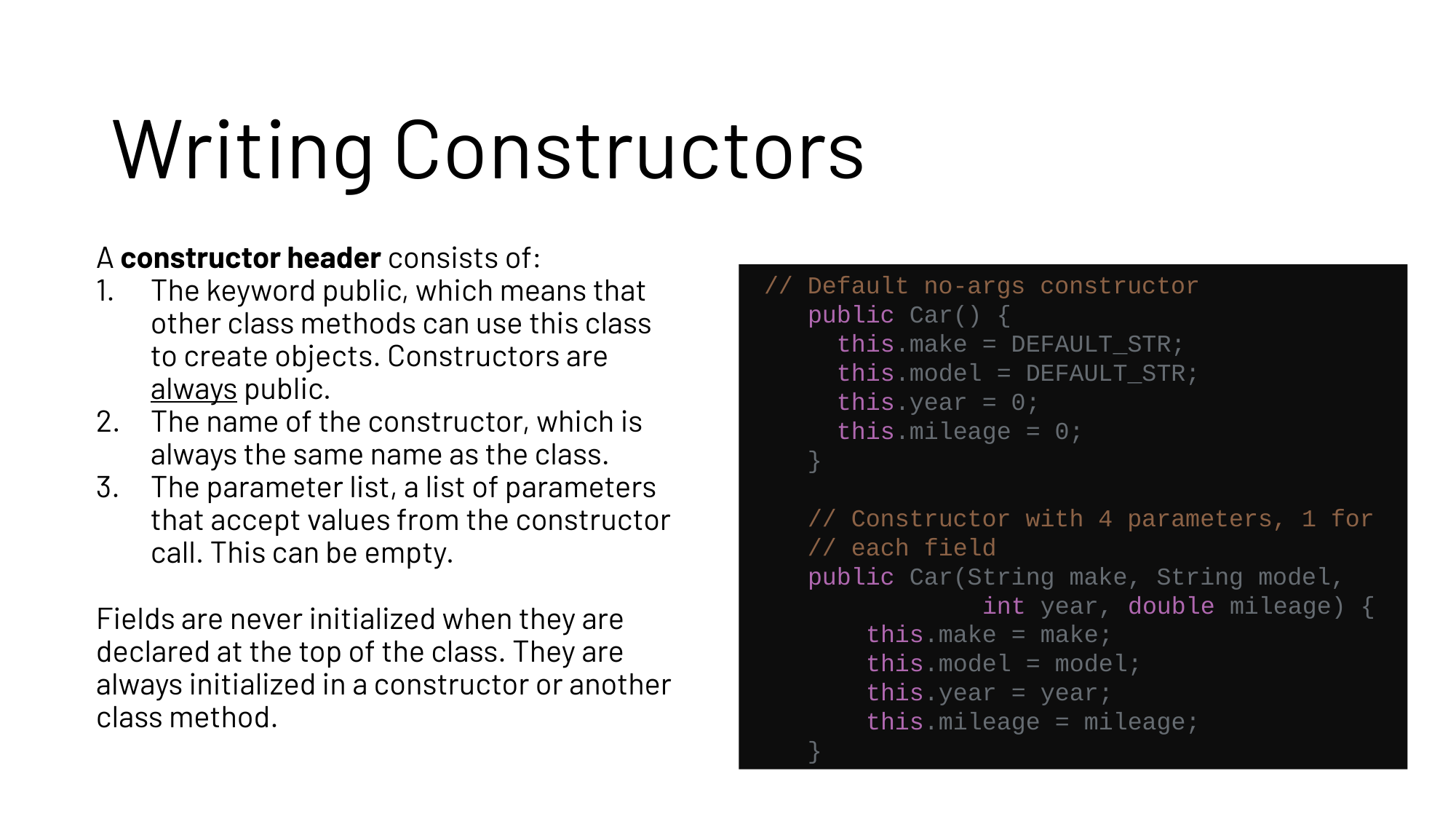

# Writing Constructors
A constructor header consists of:
The keyword public, which means that other class methods can use this class to create objects. Constructors are always public.
The name of the constructor, which is always the same name as the class.
The parameter list, a list of parameters that accept values from the constructor call. This can be empty.

Fields are never initialized when they are declared at the top of the class. They are always initialized in a constructor or another class method.

 // Default no-args constructor
    public Car() {
      this.make = DEFAULT_STR;
      this.model = DEFAULT_STR;
      this.year = 0;
      this.mileage = 0;
    }
    // Constructor with 4 parameters, 1 for
    // each field
    public Car(String make, String model,
                int year, double mileage) {
        this.make = make;
        this.model = model;
        this.year = year;
        this.mileage = mileage;
    }